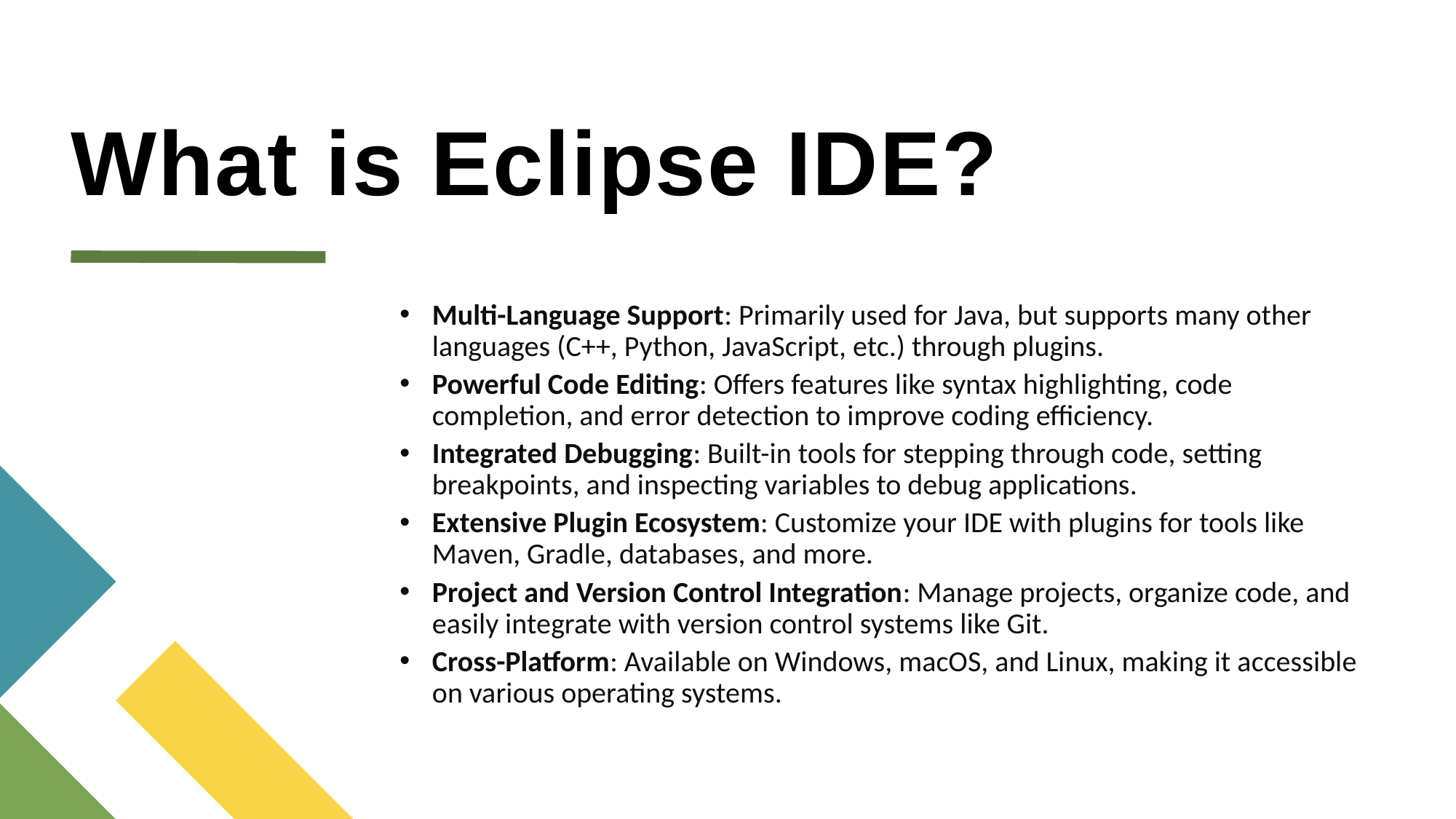

# What is Eclipse IDE?
Multi-Language Support: Primarily used for Java, but supports many other languages (C++, Python, JavaScript, etc.) through plugins.
Powerful Code Editing: Offers features like syntax highlighting, code completion, and error detection to improve coding efficiency.
Integrated Debugging: Built-in tools for stepping through code, setting breakpoints, and inspecting variables to debug applications.
Extensive Plugin Ecosystem: Customize your IDE with plugins for tools like Maven, Gradle, databases, and more.
Project and Version Control Integration: Manage projects, organize code, and easily integrate with version control systems like Git.
Cross-Platform: Available on Windows, macOS, and Linux, making it accessible on various operating systems.